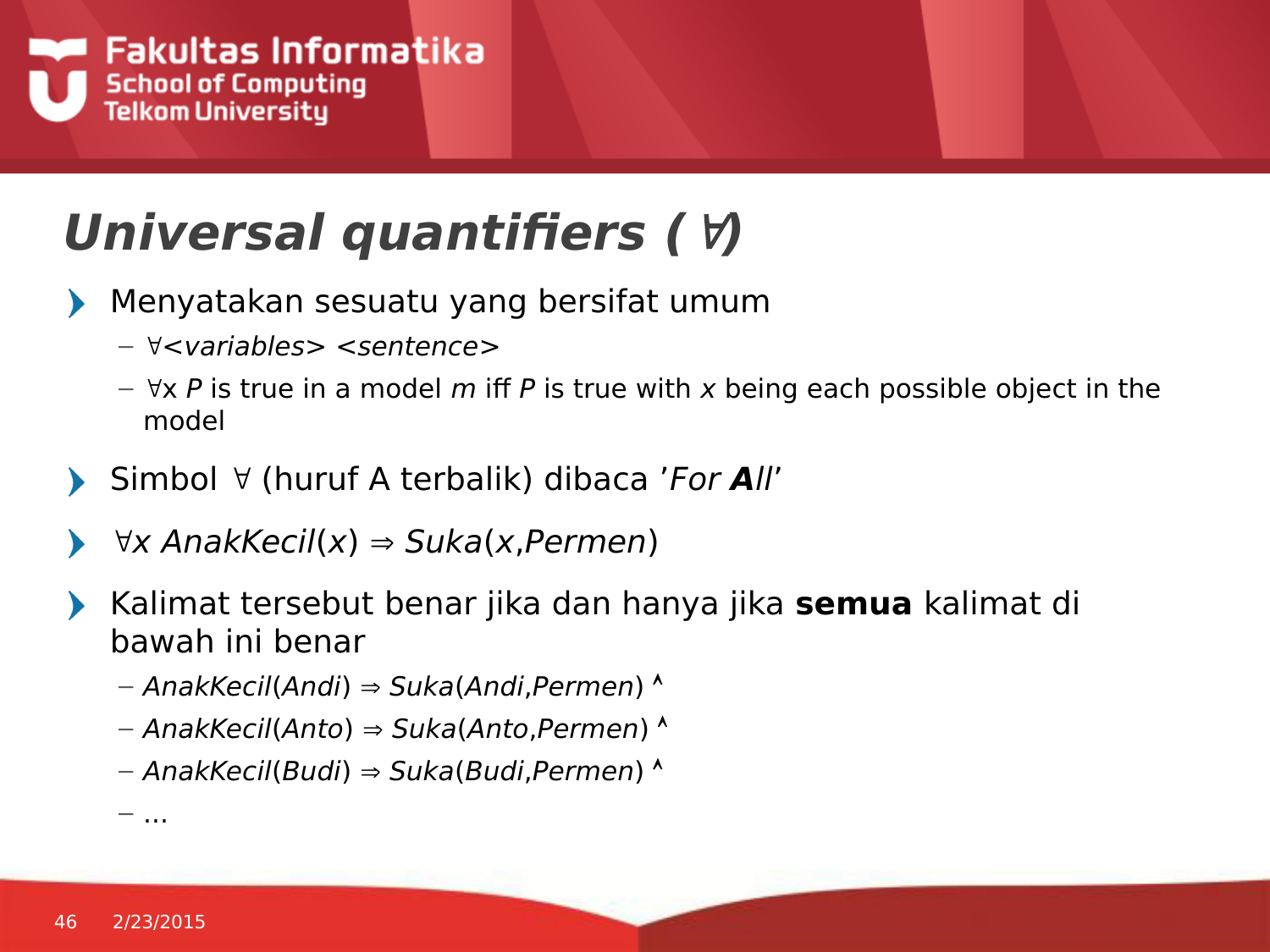

# Universal quantifiers (∀)
Menyatakan sesuatu yang bersifat umum
∀<variables> <sentence>
∀x P is true in a model m iff P is true with x being each possible object in the model
Simbol ∀ (huruf A terbalik) dibaca ’For All’
∀x AnakKecil(x) ⇒ Suka(x,Permen)
Kalimat tersebut benar jika dan hanya jika semua kalimat di bawah ini benar
AnakKecil(Andi) ⇒ Suka(Andi,Permen) ∧
AnakKecil(Anto) ⇒ Suka(Anto,Permen) ∧
AnakKecil(Budi) ⇒ Suka(Budi,Permen) ∧
...
46
2/23/2015